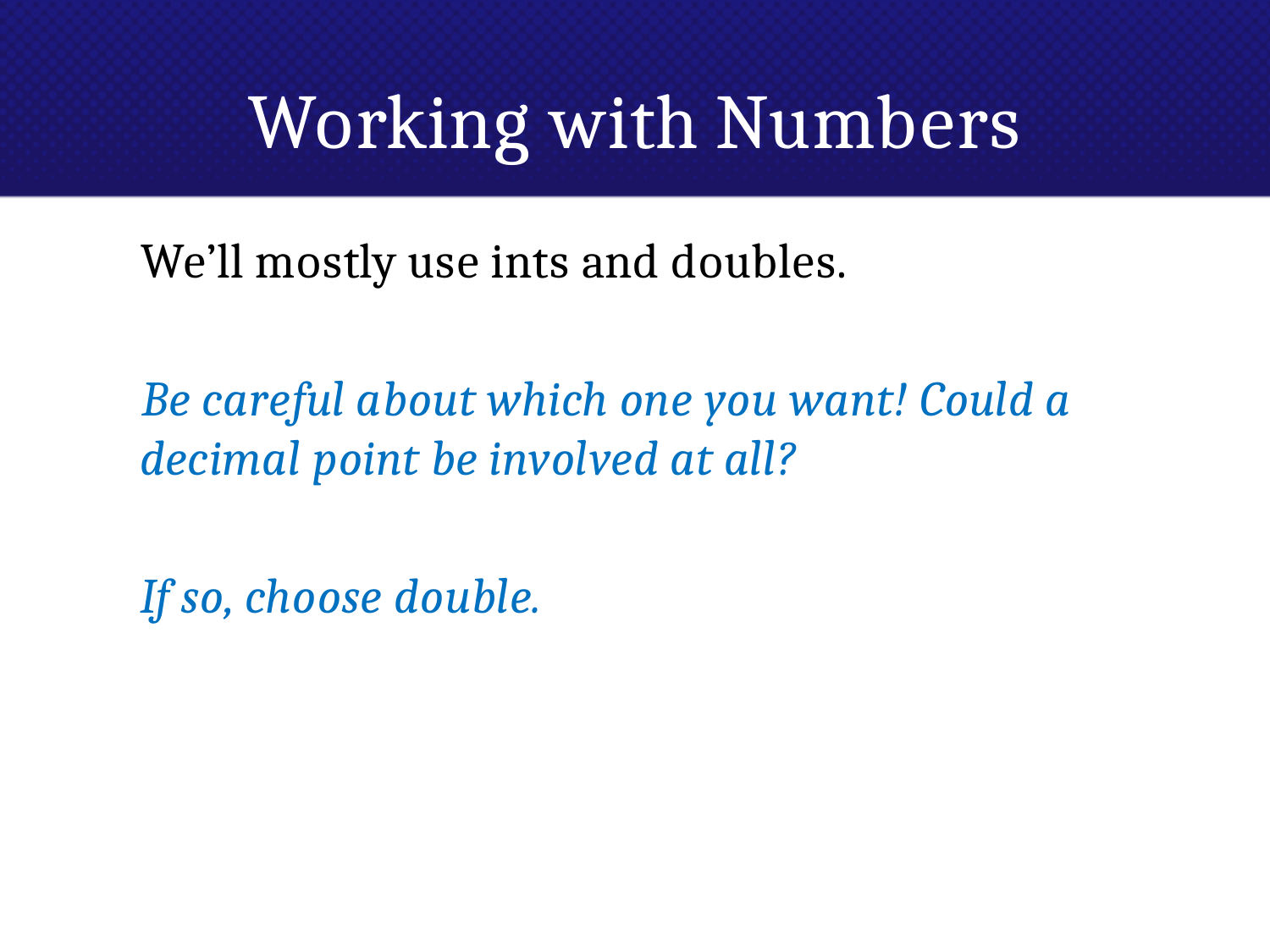

# Working with Numbers
We’ll mostly use ints and doubles.

Be careful about which one you want! Could a decimal point be involved at all?

If so, choose double.